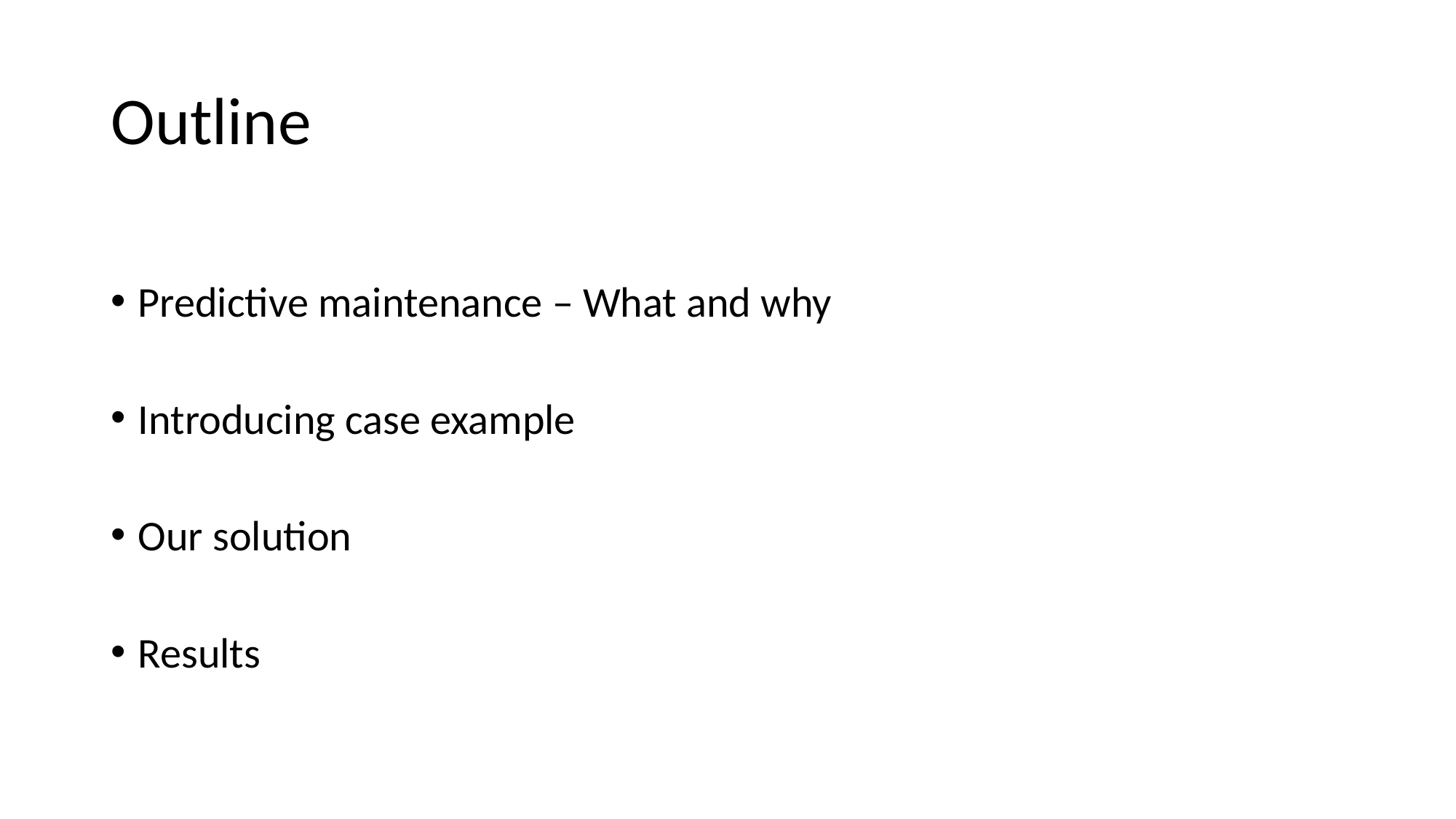

# Outline
Predictive maintenance – What and why
Introducing case example
Our solution
Results